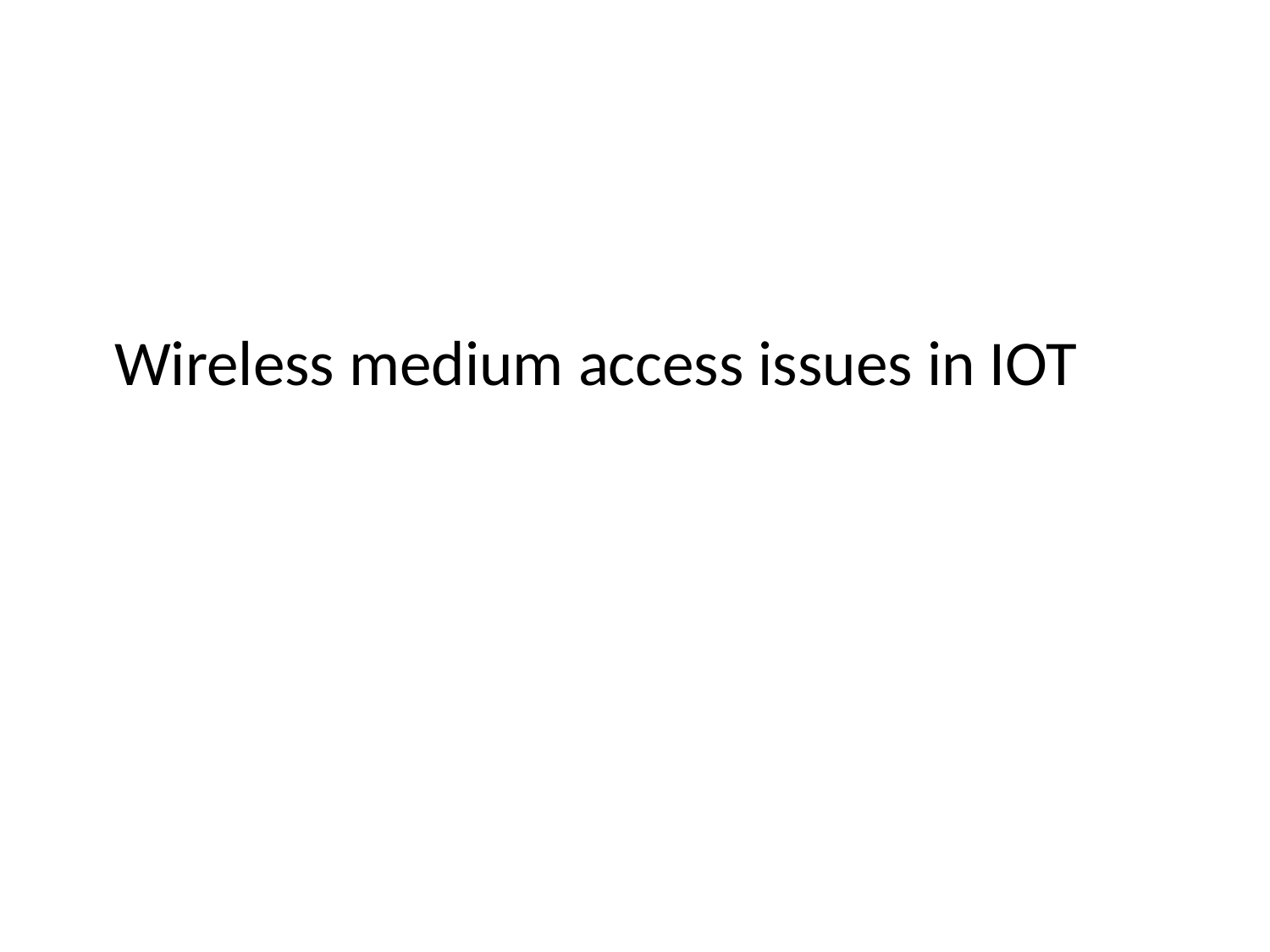

# Wireless medium access issues in IOT